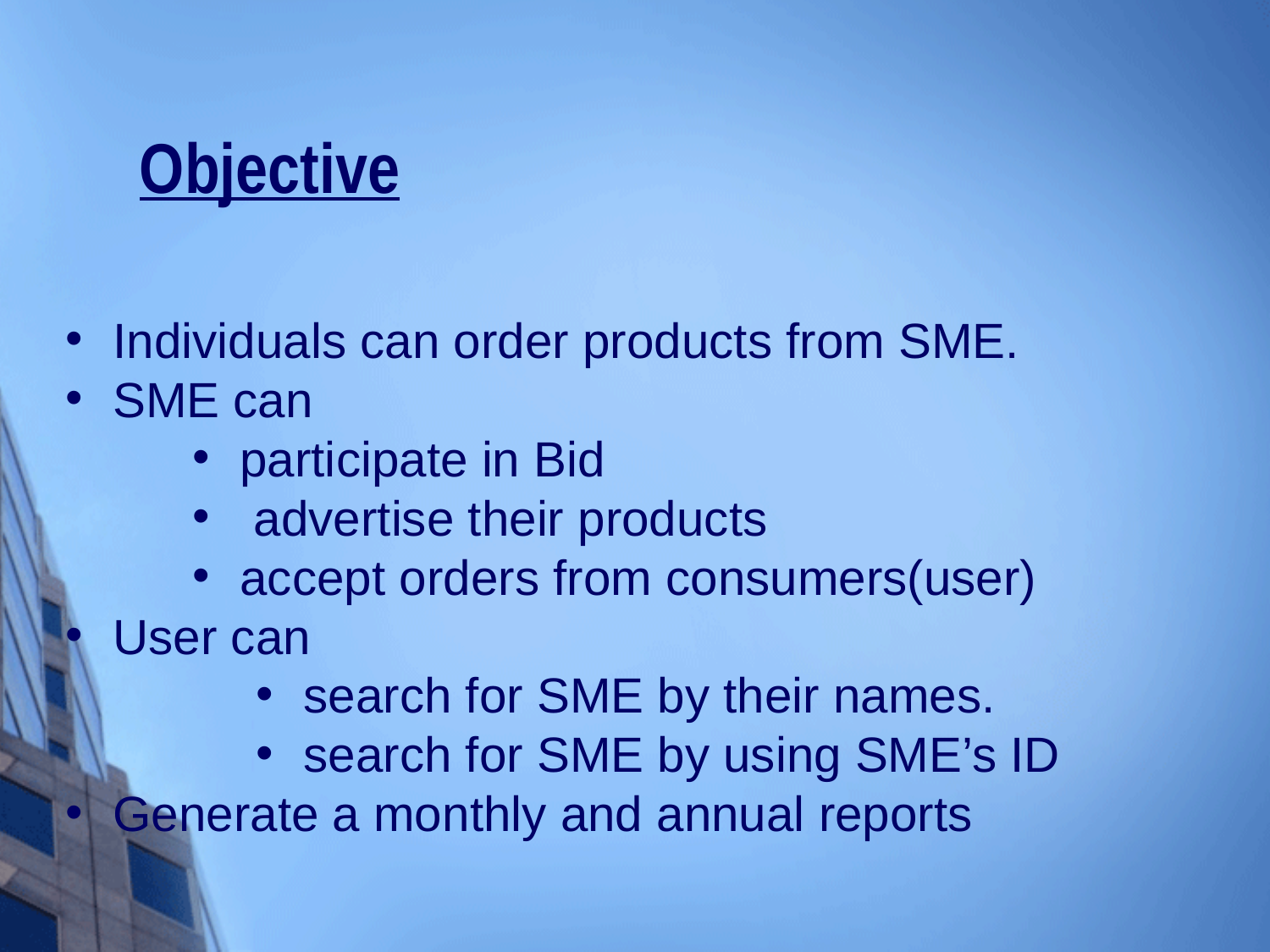

Objective

Individuals can order products from SME.
SME can
participate in Bid
 advertise their products
accept orders from consumers(user)
User can
search for SME by their names.
search for SME by using SME’s ID
Generate a monthly and annual reports